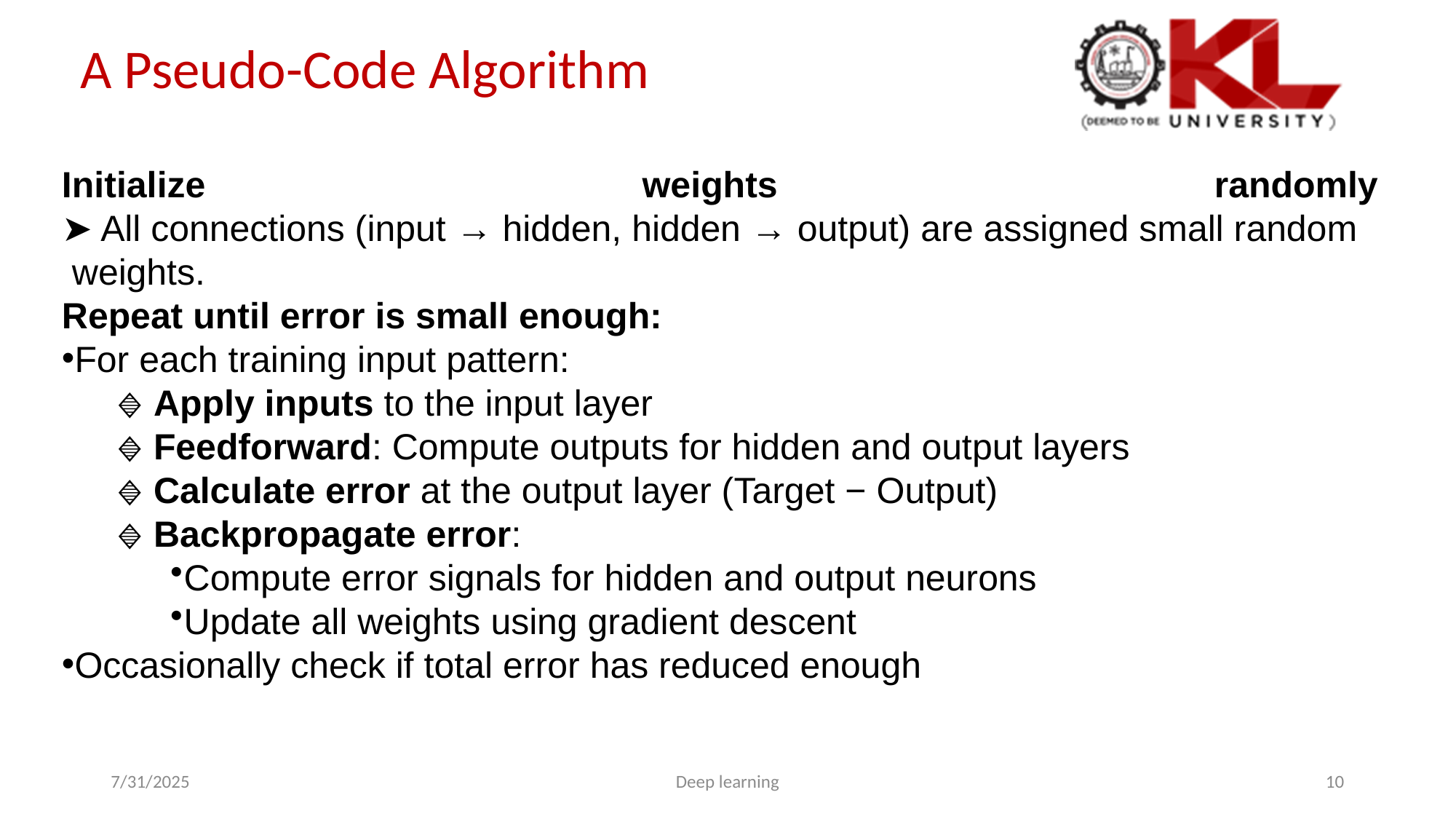

# A Pseudo-Code Algorithm
Initialize weights randomly
➤ All connections (input → hidden, hidden → output) are assigned small random
 weights.
Repeat until error is small enough:
For each training input pattern:
🔹 Apply inputs to the input layer
🔹 Feedforward: Compute outputs for hidden and output layers
🔹 Calculate error at the output layer (Target − Output)
🔹 Backpropagate error:
Compute error signals for hidden and output neurons
Update all weights using gradient descent
Occasionally check if total error has reduced enough

7/31/2025
Deep learning
10